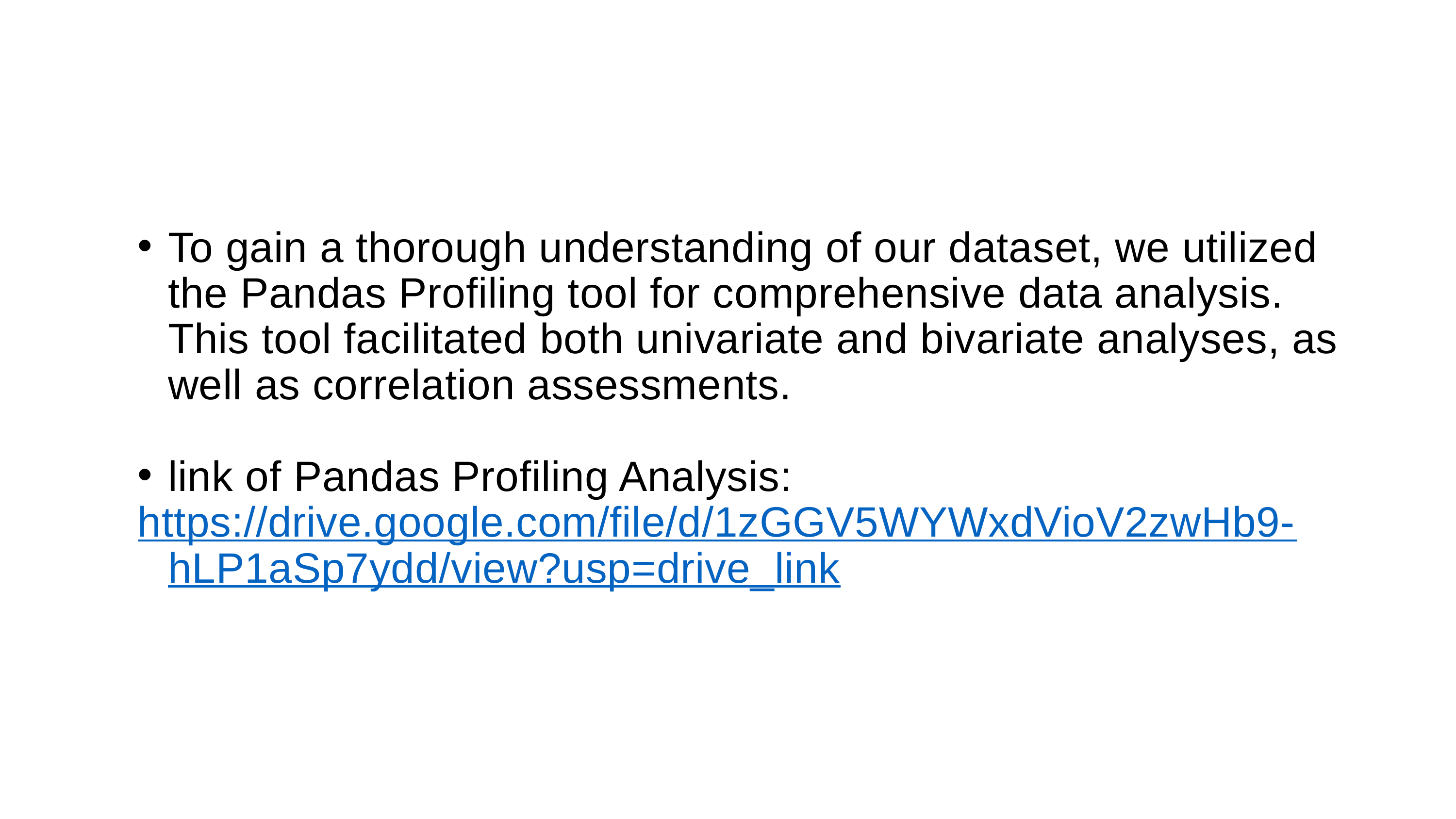

To gain a thorough understanding of our dataset, we utilized the Pandas Profiling tool for comprehensive data analysis. This tool facilitated both univariate and bivariate analyses, as well as correlation assessments.

link of Pandas Profiling Analysis:
https://drive.google.com/file/d/1zGGV5WYWxdVioV2zwHb9-hLP1aSp7ydd/view?usp=drive_link